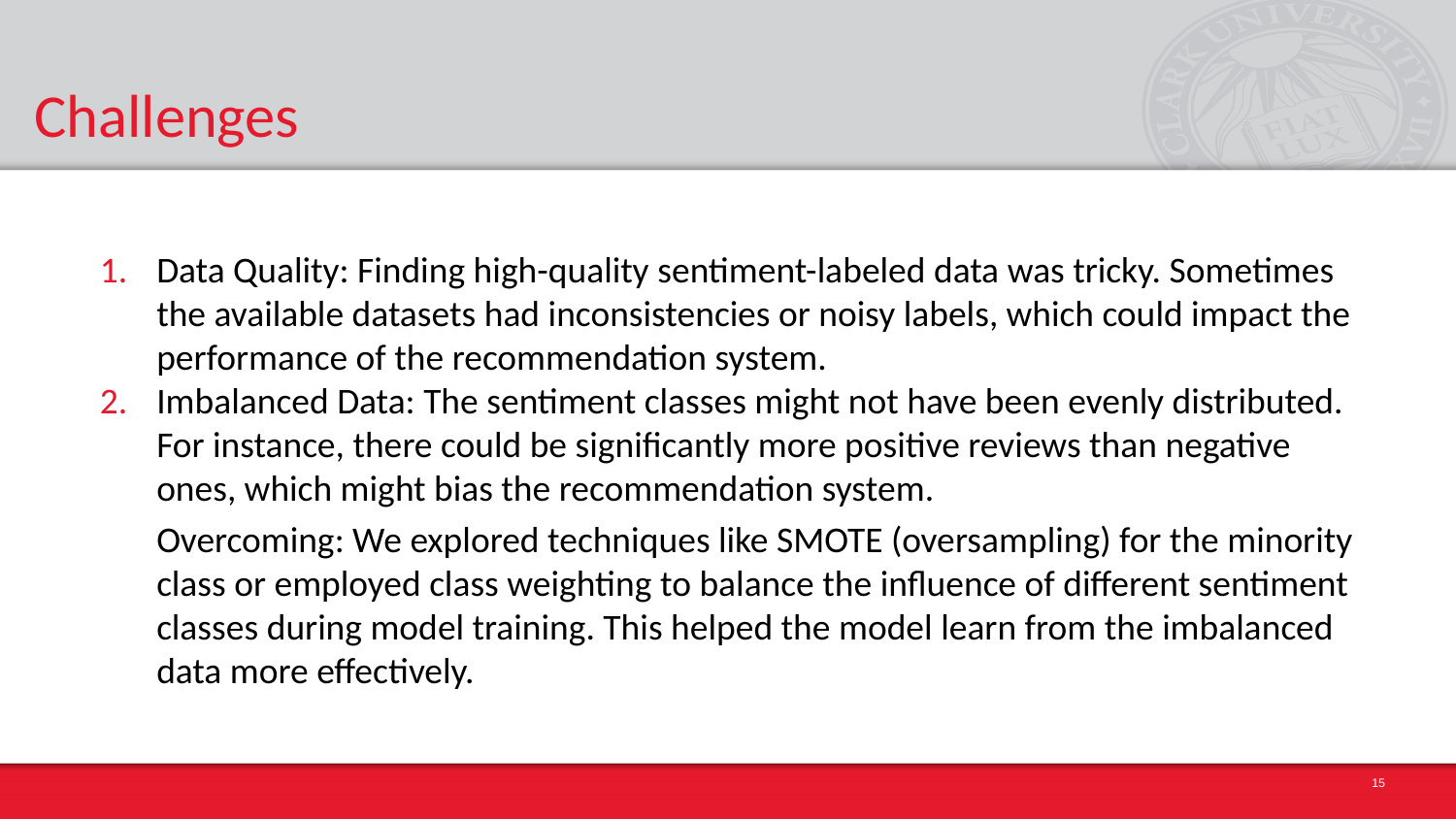

# Challenges

Data Quality: Finding high-quality sentiment-labeled data was tricky. Sometimes the available datasets had inconsistencies or noisy labels, which could impact the performance of the recommendation system.
Imbalanced Data: The sentiment classes might not have been evenly distributed. For instance, there could be significantly more positive reviews than negative ones, which might bias the recommendation system.
Overcoming: We explored techniques like SMOTE (oversampling) for the minority class or employed class weighting to balance the influence of different sentiment classes during model training. This helped the model learn from the imbalanced data more effectively.

15